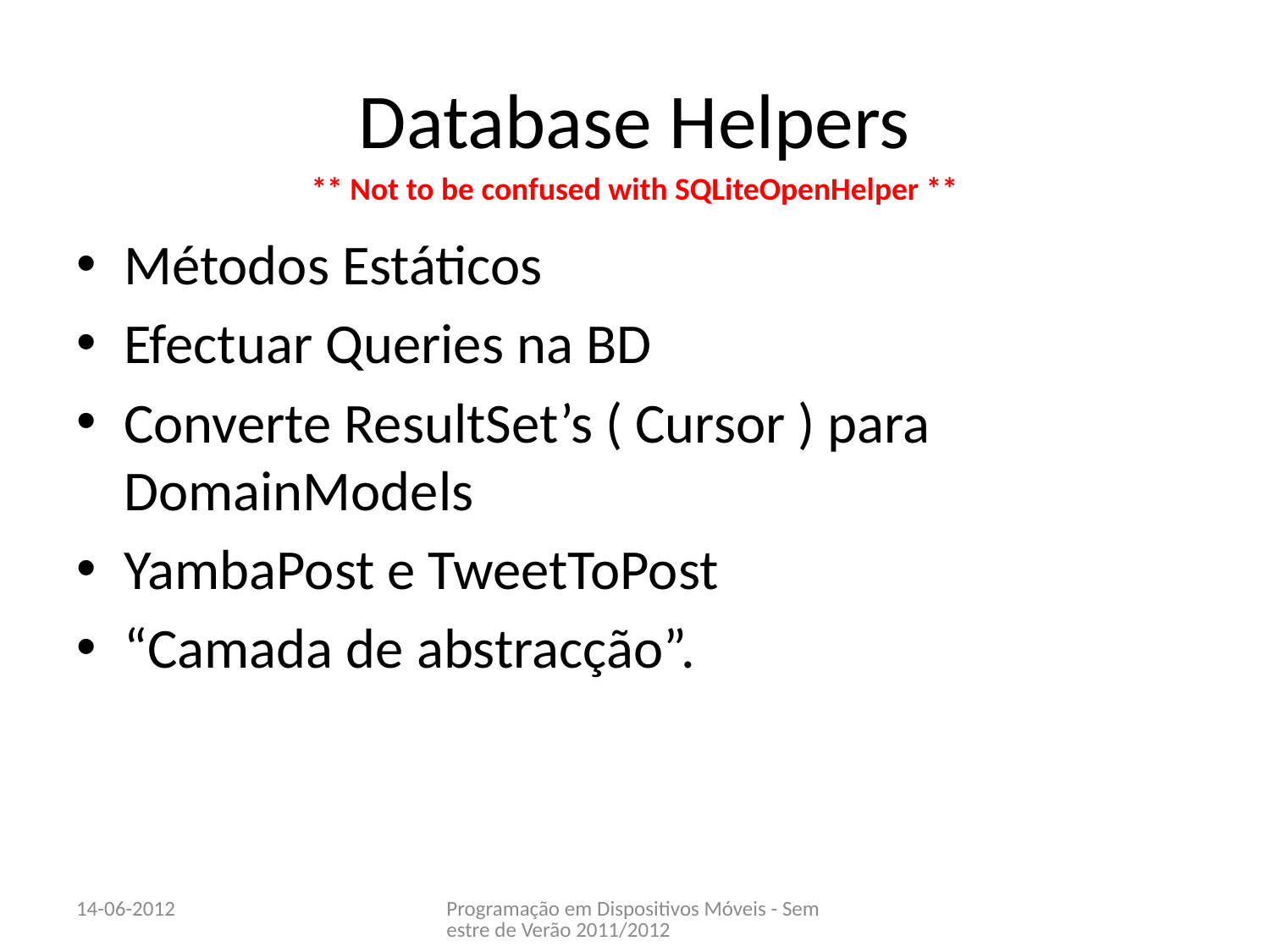

# Database Helpers
** Not to be confused with SQLiteOpenHelper **
Métodos Estáticos
Efectuar Queries na BD
Converte ResultSet’s ( Cursor ) para DomainModels
YambaPost e TweetToPost
“Camada de abstracção”.
14-06-2012
Programação em Dispositivos Móveis - Semestre de Verão 2011/2012